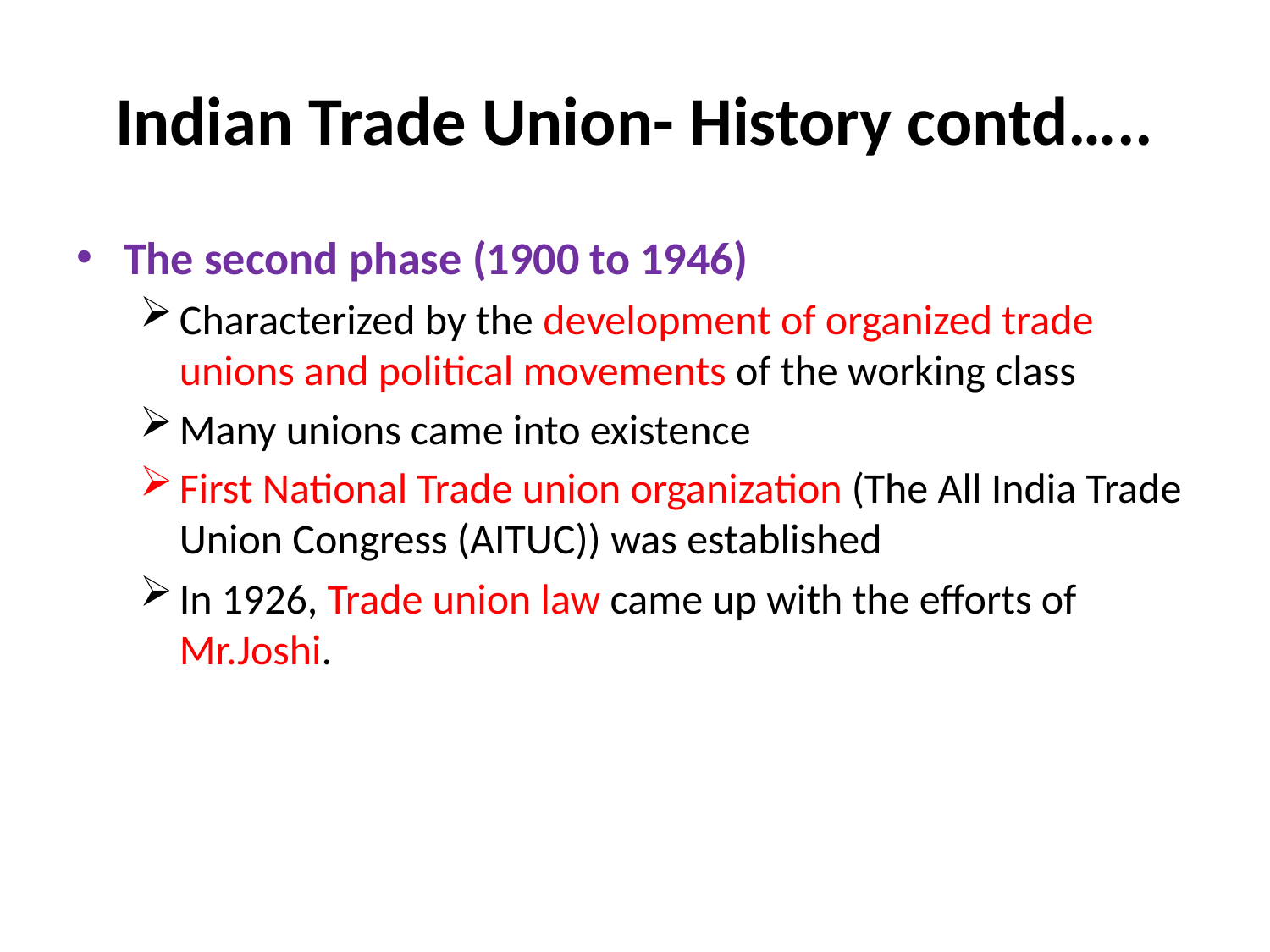

# Indian Trade Union- History contd…..
The second phase (1900 to 1946)
Characterized by the development of organized trade unions and political movements of the working class
Many unions came into existence
First National Trade union organization (The All India Trade Union Congress (AITUC)) was established
In 1926, Trade union law came up with the efforts of Mr.Joshi.